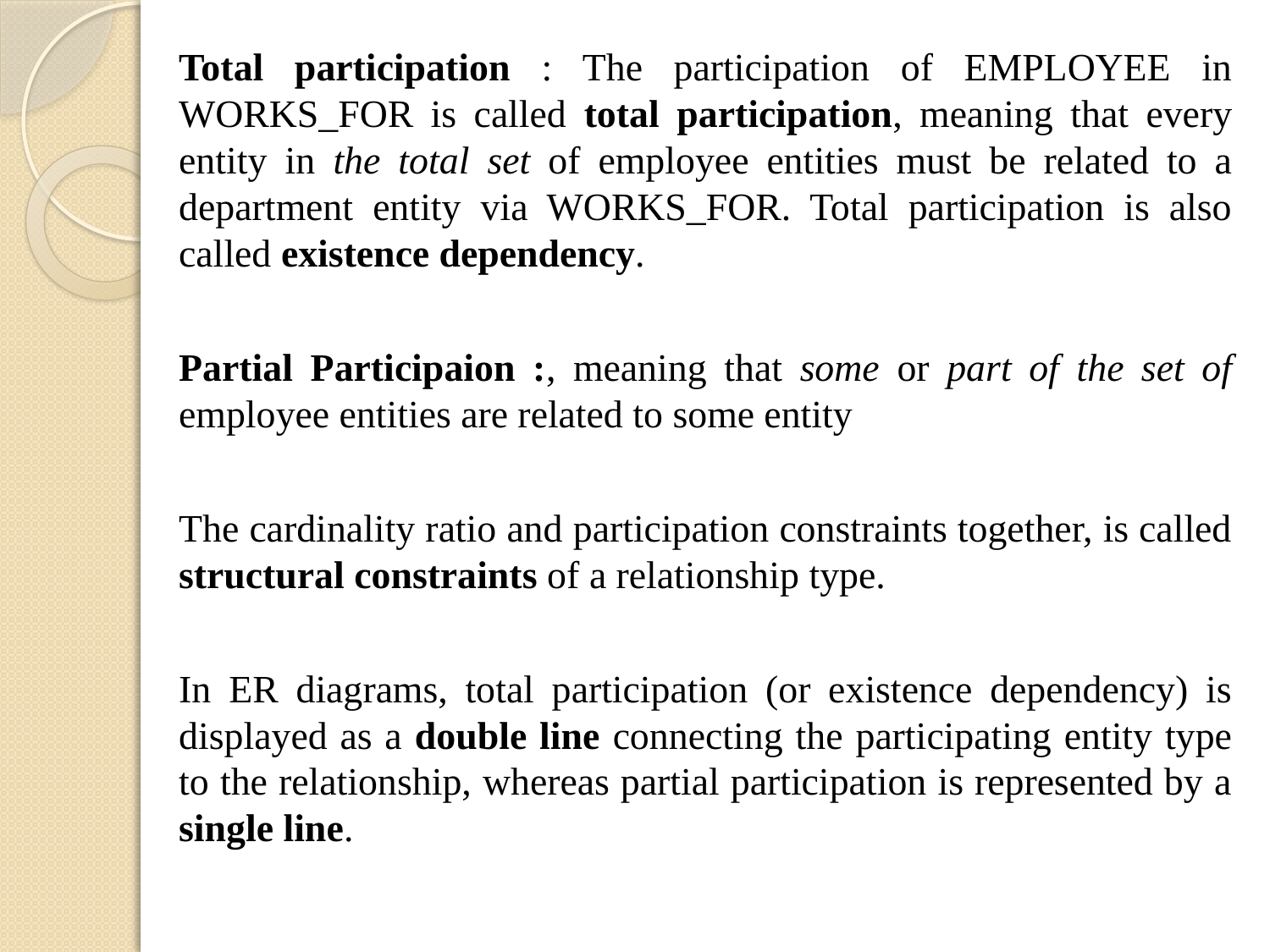

Total participation : The participation of EMPLOYEE in WORKS_FOR is called total participation, meaning that every entity in the total set of employee entities must be related to a department entity via WORKS_FOR. Total participation is also called existence dependency.

Partial Participaion :, meaning that some or part of the set of employee entities are related to some entity

The cardinality ratio and participation constraints together, is called structural constraints of a relationship type.

In ER diagrams, total participation (or existence dependency) is displayed as a double line connecting the participating entity type to the relationship, whereas partial participation is represented by a single line.